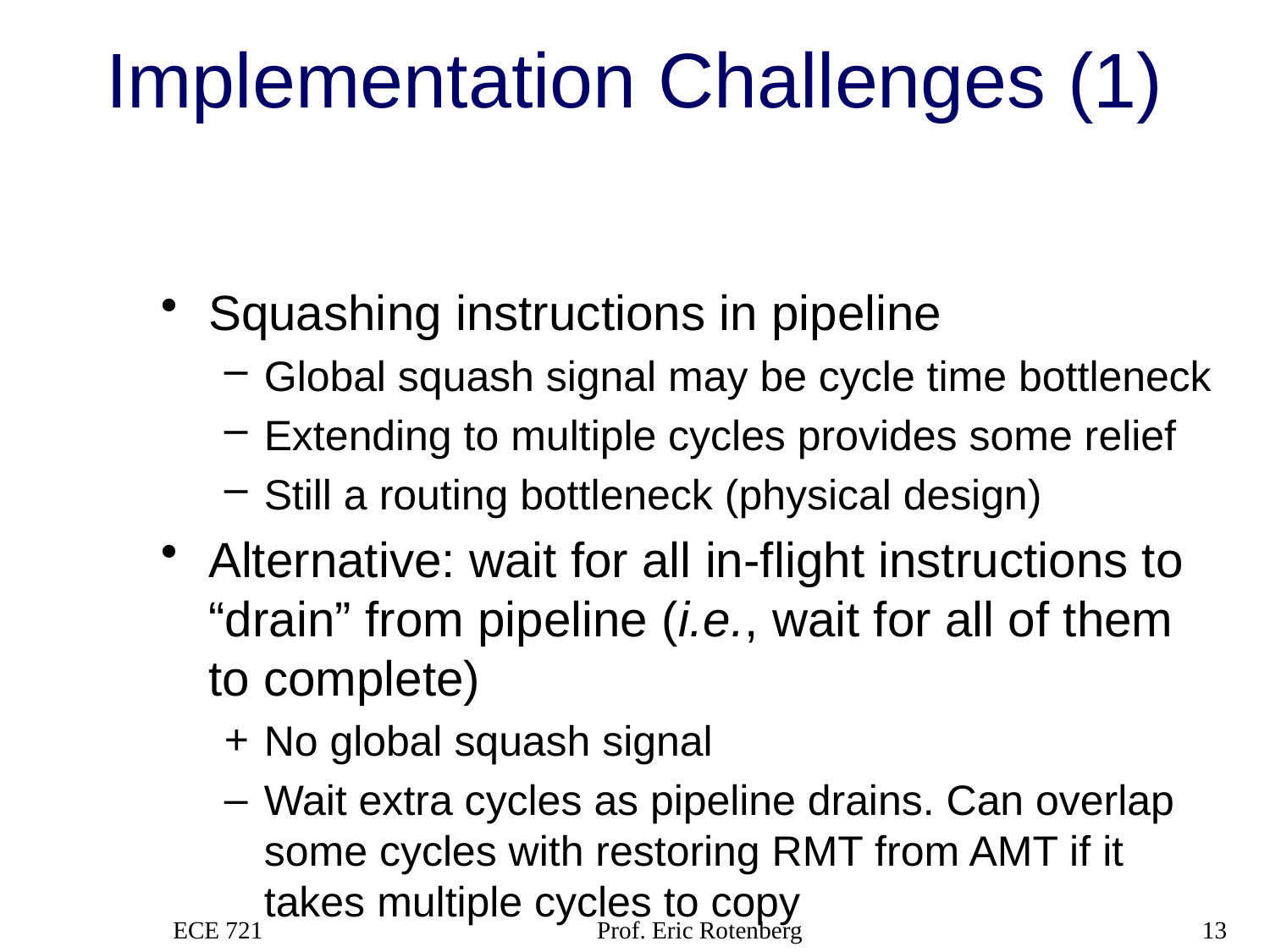

# Implementation Challenges (1)
Squashing instructions in pipeline
Global squash signal may be cycle time bottleneck
Extending to multiple cycles provides some relief
Still a routing bottleneck (physical design)
Alternative: wait for all in-flight instructions to “drain” from pipeline (i.e., wait for all of them to complete)
No global squash signal
Wait extra cycles as pipeline drains. Can overlap some cycles with restoring RMT from AMT if it takes multiple cycles to copy
ECE 721
Prof. Eric Rotenberg
13